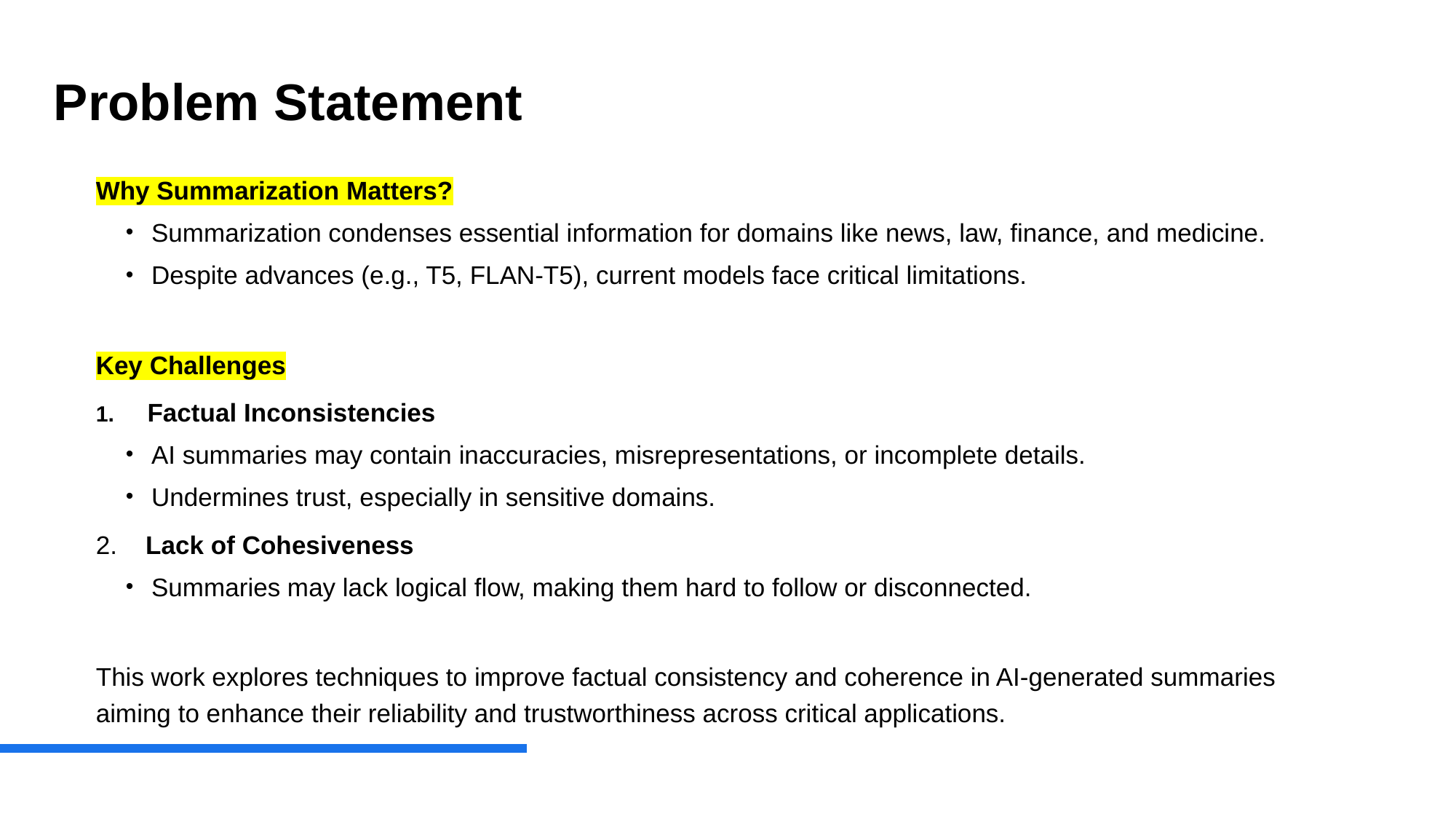

# Problem Statement
Why Summarization Matters?
Summarization condenses essential information for domains like news, law, finance, and medicine.
Despite advances (e.g., T5, FLAN-T5), current models face critical limitations.

Key Challenges
Factual Inconsistencies
AI summaries may contain inaccuracies, misrepresentations, or incomplete details.
Undermines trust, especially in sensitive domains.
2.    Lack of Cohesiveness
Summaries may lack logical flow, making them hard to follow or disconnected.

This work explores techniques to improve factual consistency and coherence in AI-generated summaries aiming to enhance their reliability and trustworthiness across critical applications.